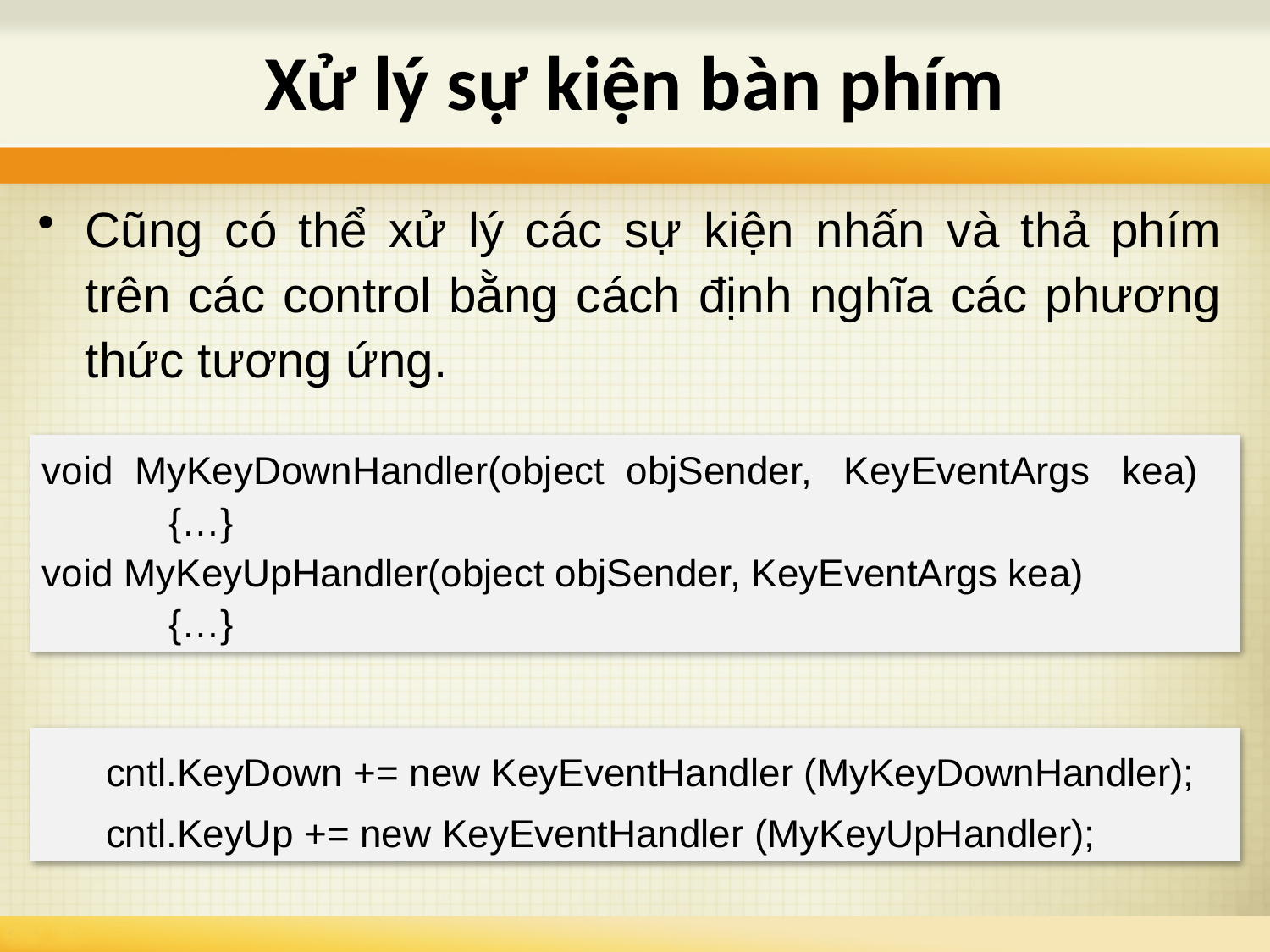

Xử lý sự kiện bàn phím
Cũng có thể xử lý các sự kiện nhấn và thả phím trên các control bằng cách định nghĩa các phương thức tương ứng.

void  MyKeyDownHandler(object  objSender,   KeyEventArgs   kea)
	{…}
void MyKeyUpHandler(object objSender, KeyEventArgs kea)
	{…}
cntl.KeyDown += new KeyEventHandler (MyKeyDownHandler);
cntl.KeyUp += new KeyEventHandler (MyKeyUpHandler);